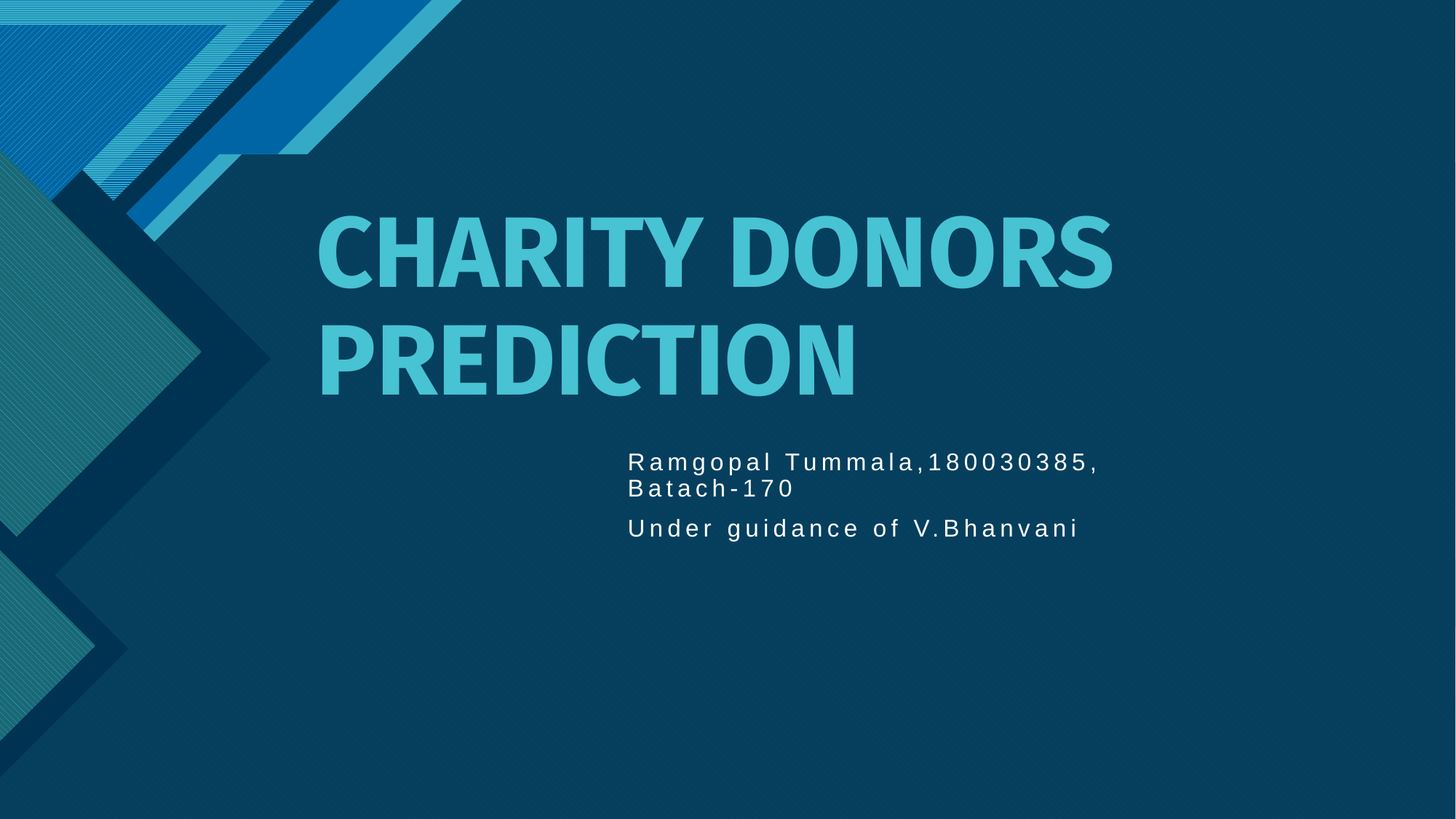

# CHARITY DONORS PREDICTION
Ramgopal Tummala,180030385, Batach-170
Under guidance of V.Bhanvani